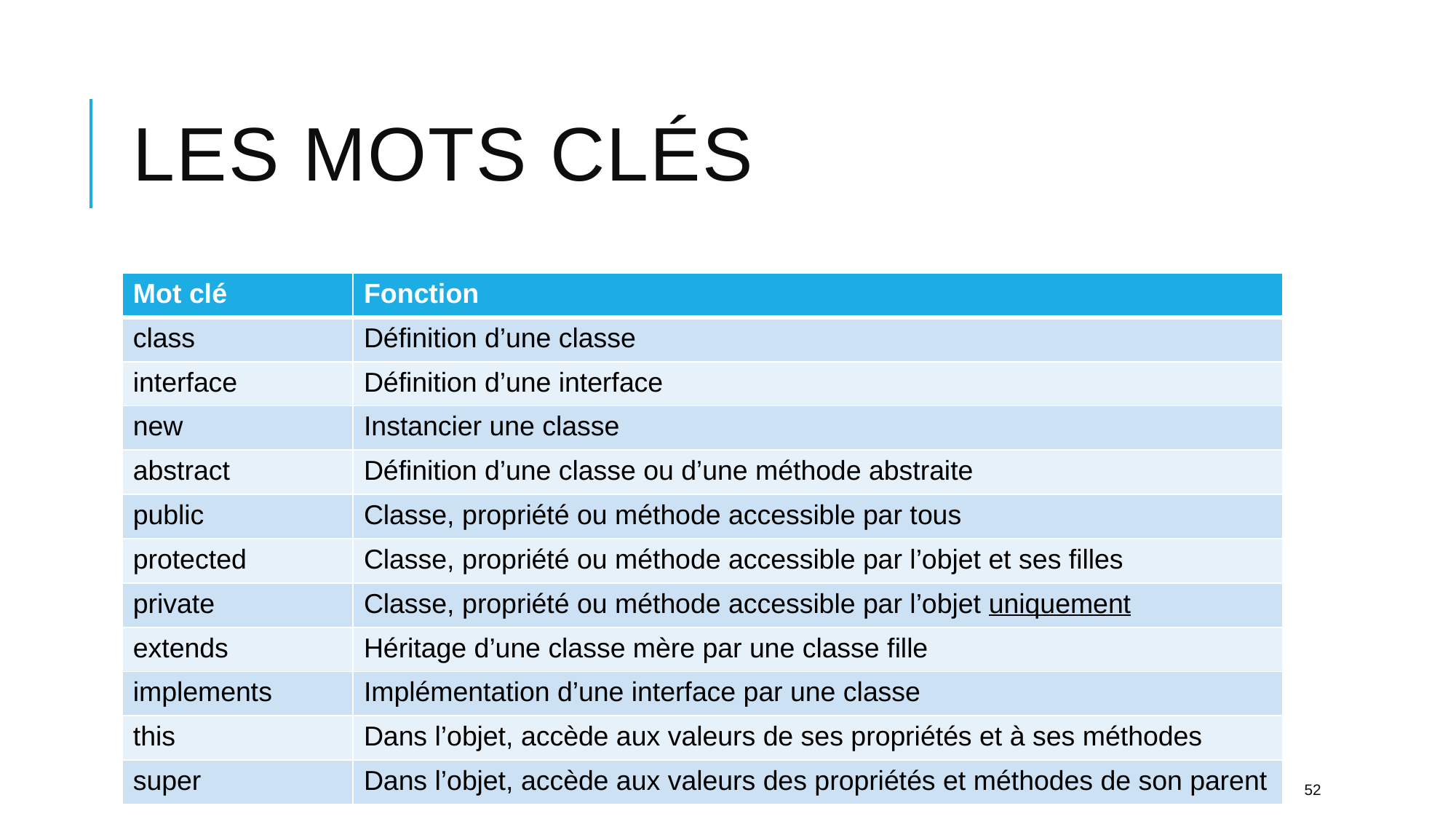

# Les mots clés
| Mot clé | Fonction |
| --- | --- |
| class | Définition d’une classe |
| interface | Définition d’une interface |
| new | Instancier une classe |
| abstract | Définition d’une classe ou d’une méthode abstraite |
| public | Classe, propriété ou méthode accessible par tous |
| protected | Classe, propriété ou méthode accessible par l’objet et ses filles |
| private | Classe, propriété ou méthode accessible par l’objet uniquement |
| extends | Héritage d’une classe mère par une classe fille |
| implements | Implémentation d’une interface par une classe |
| this | Dans l’objet, accède aux valeurs de ses propriétés et à ses méthodes |
| super | Dans l’objet, accède aux valeurs des propriétés et méthodes de son parent |
52